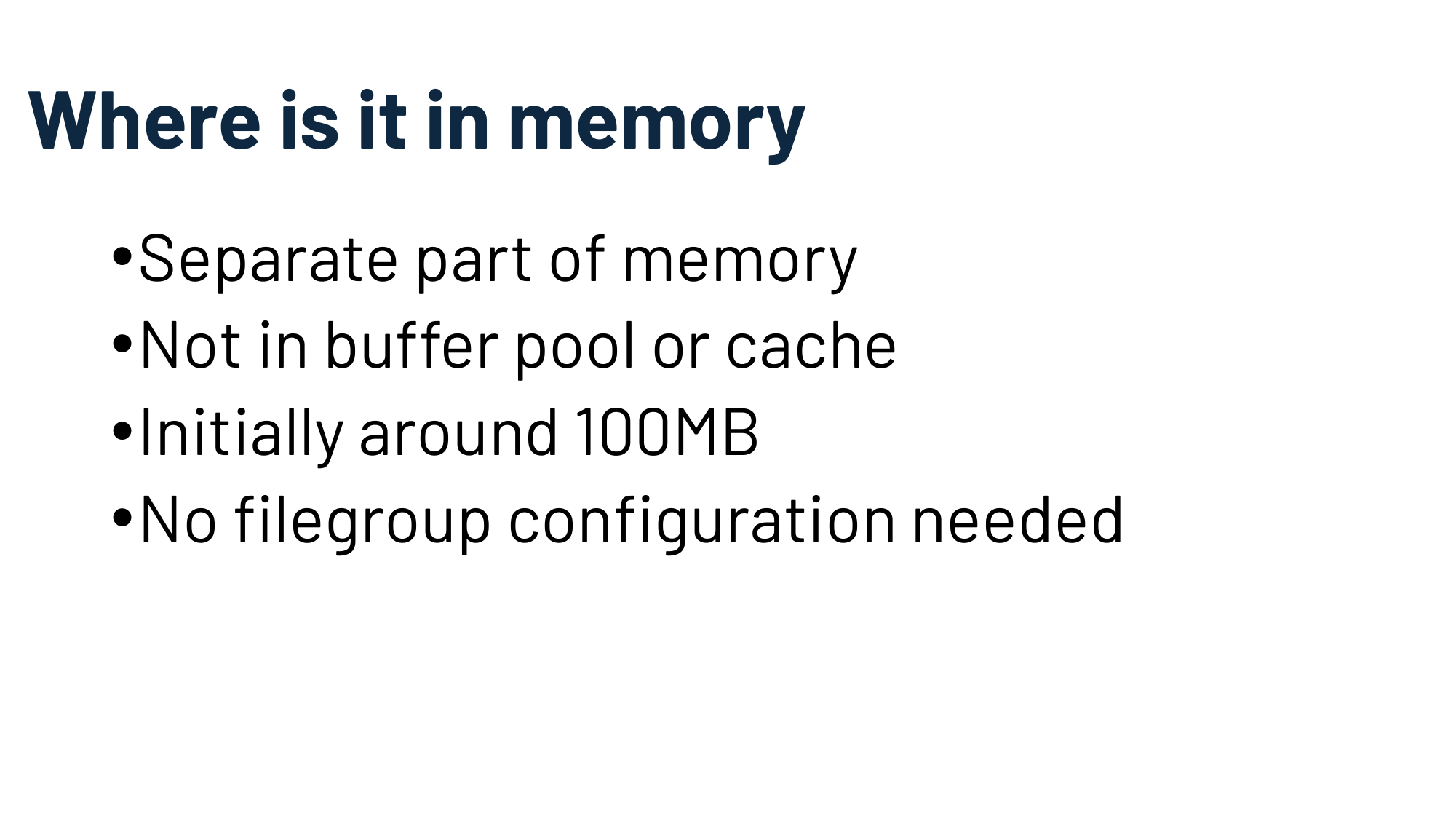

# Where is it in memory
Separate part of memory
Not in buffer pool or cache
Initially around 100MB
No filegroup configuration needed